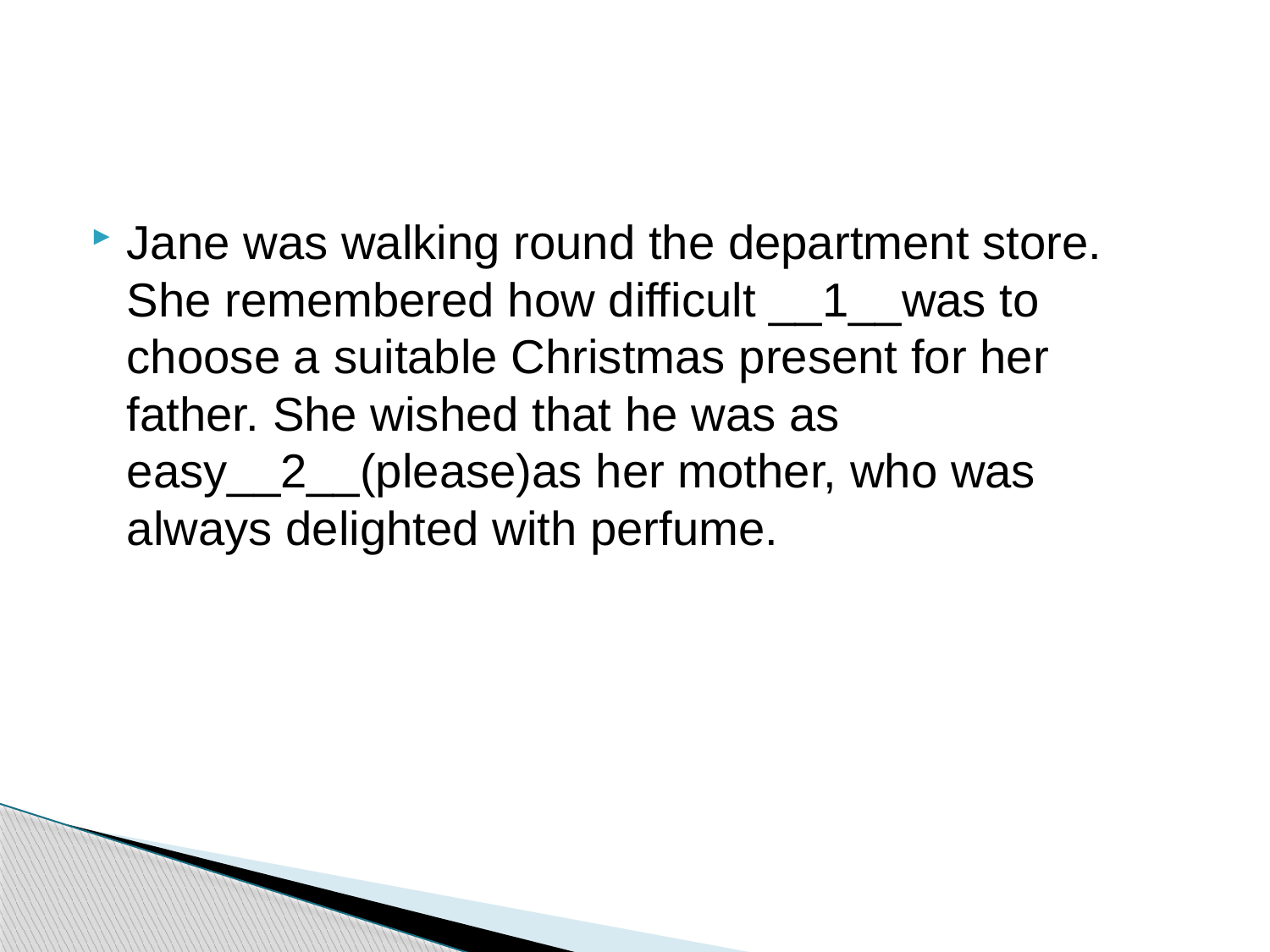

#
Jane was walking round the department store. She remembered how difficult __1__was to choose a suitable Christmas present for her father. She wished that he was as easy__2__(please)as her mother, who was always delighted with perfume.